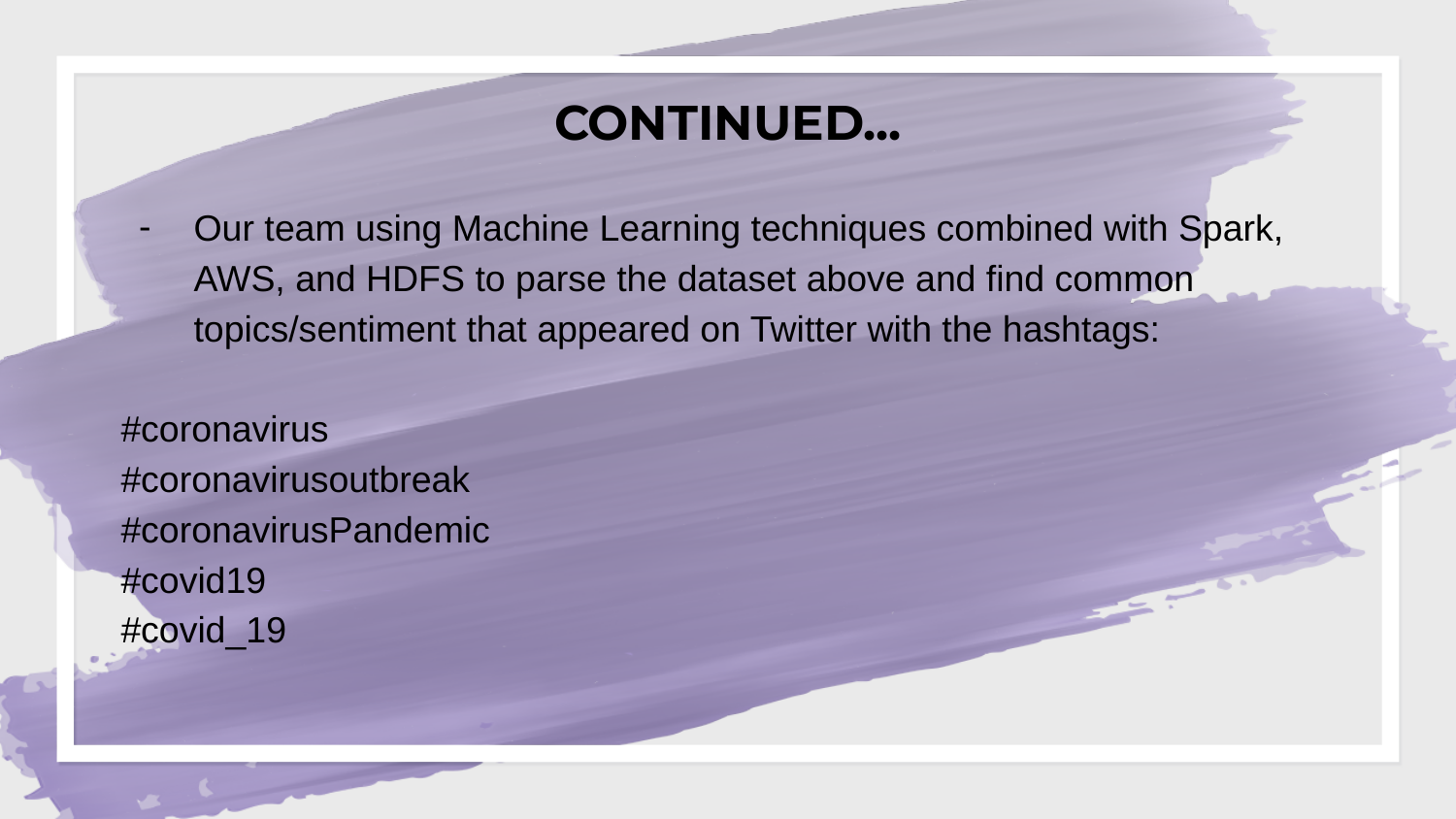

CONTINUED...
Our team using Machine Learning techniques combined with Spark, AWS, and HDFS to parse the dataset above and find common topics/sentiment that appeared on Twitter with the hashtags:

#coronavirus
#coronavirusoutbreak
#coronavirusPandemic
#covid19
#covid_19